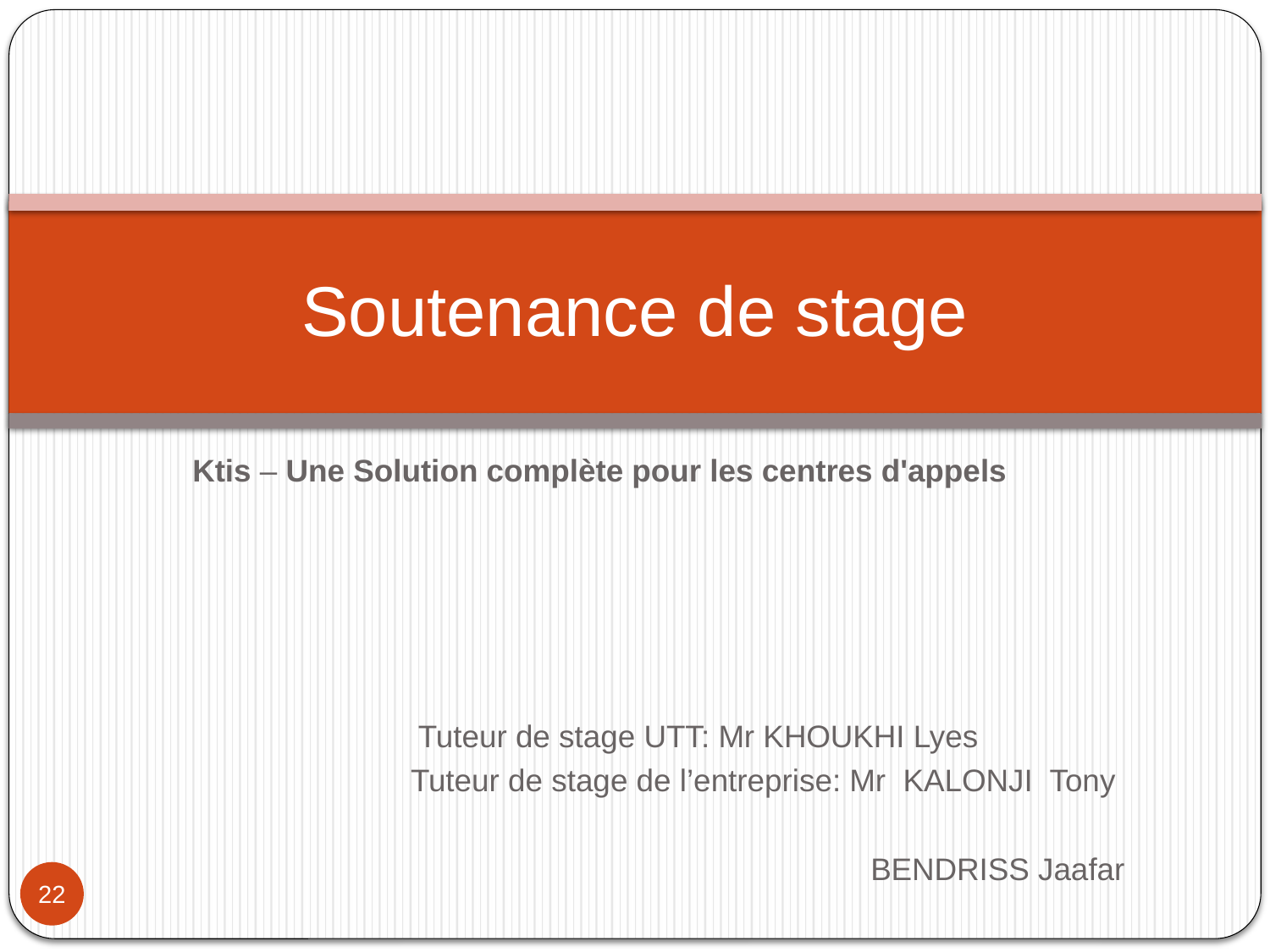

# Soutenance de stage
Ktis – Une Solution complète pour les centres d'appels

Tuteur de stage UTT: Mr KHOUKHI Lyes
               Tuteur de stage de l’entreprise: Mr  KALONJI  Tony

                                                                     BENDRISS Jaafar
22